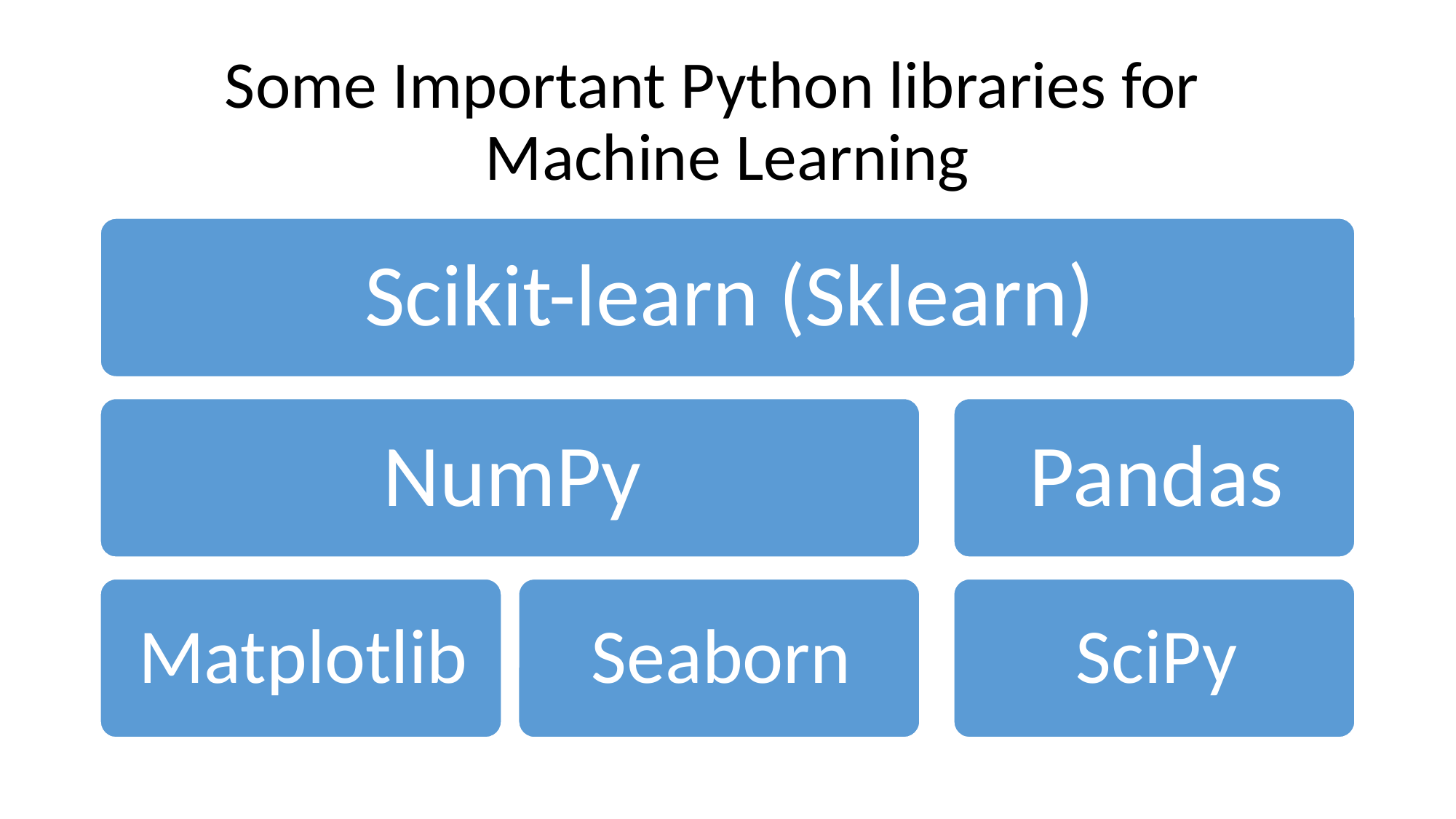

# Some Important Python libraries for   Machine Learning
Scikit-learn (Sklearn)
NumPy
Matplotlib
Seaborn
Pandas
SciPy